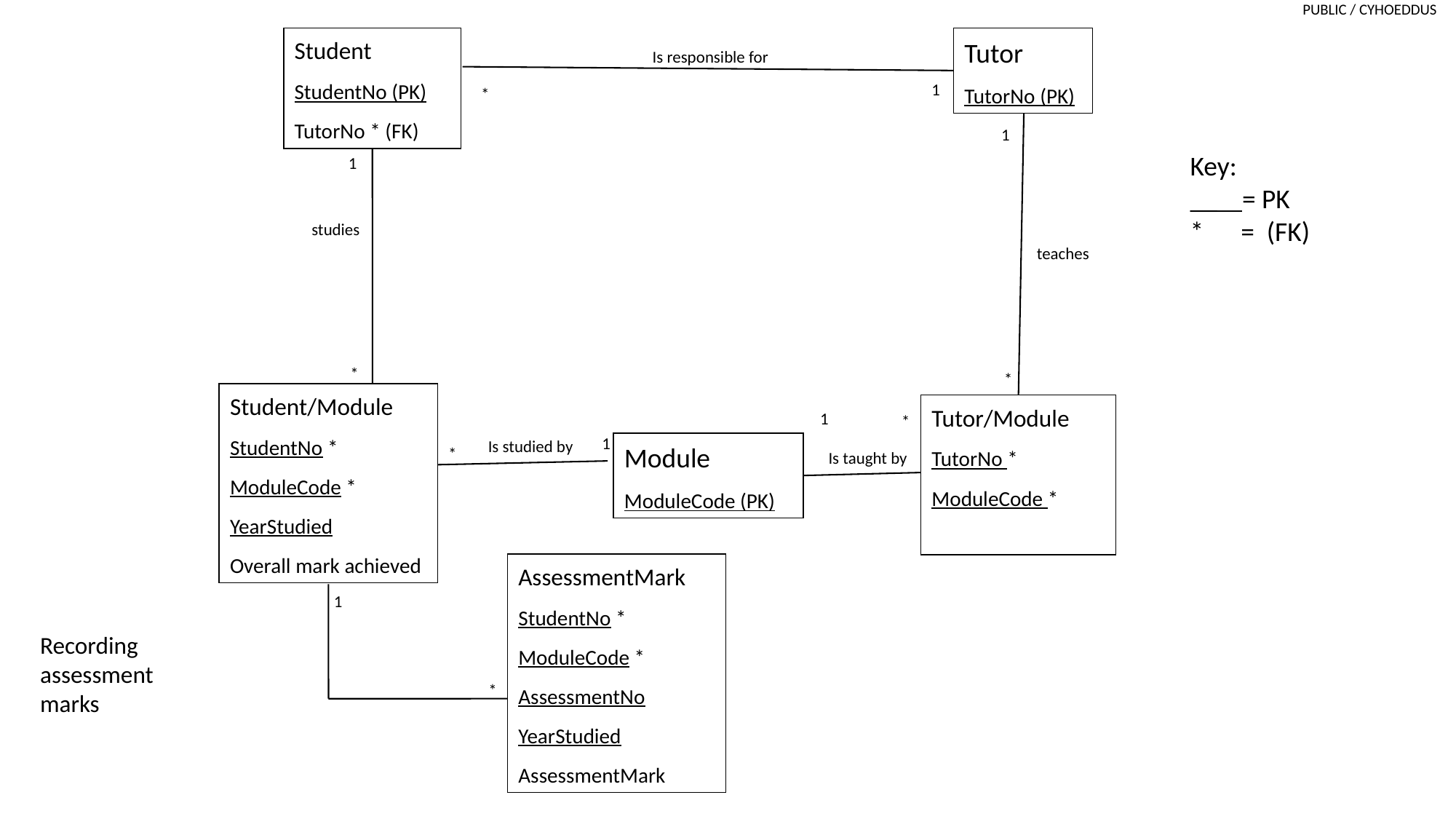

Student
StudentNo (PK)
TutorNo * (FK)
Tutor
TutorNo (PK)
Is responsible for

1
*

1
Key:
__    = PK
*      =  (FK)
1

studies
teaches
*
*
Student/Module
StudentNo *
ModuleCode *
YearStudied
Overall mark achieved
Tutor/Module
TutorNo *
ModuleCode *

1
*
1
Is studied by
Module
ModuleCode (PK)
*
Is taught by

AssessmentMark
StudentNo *
ModuleCode *
AssessmentNo
YearStudied
AssessmentMark
1

Recording assessment marks
*